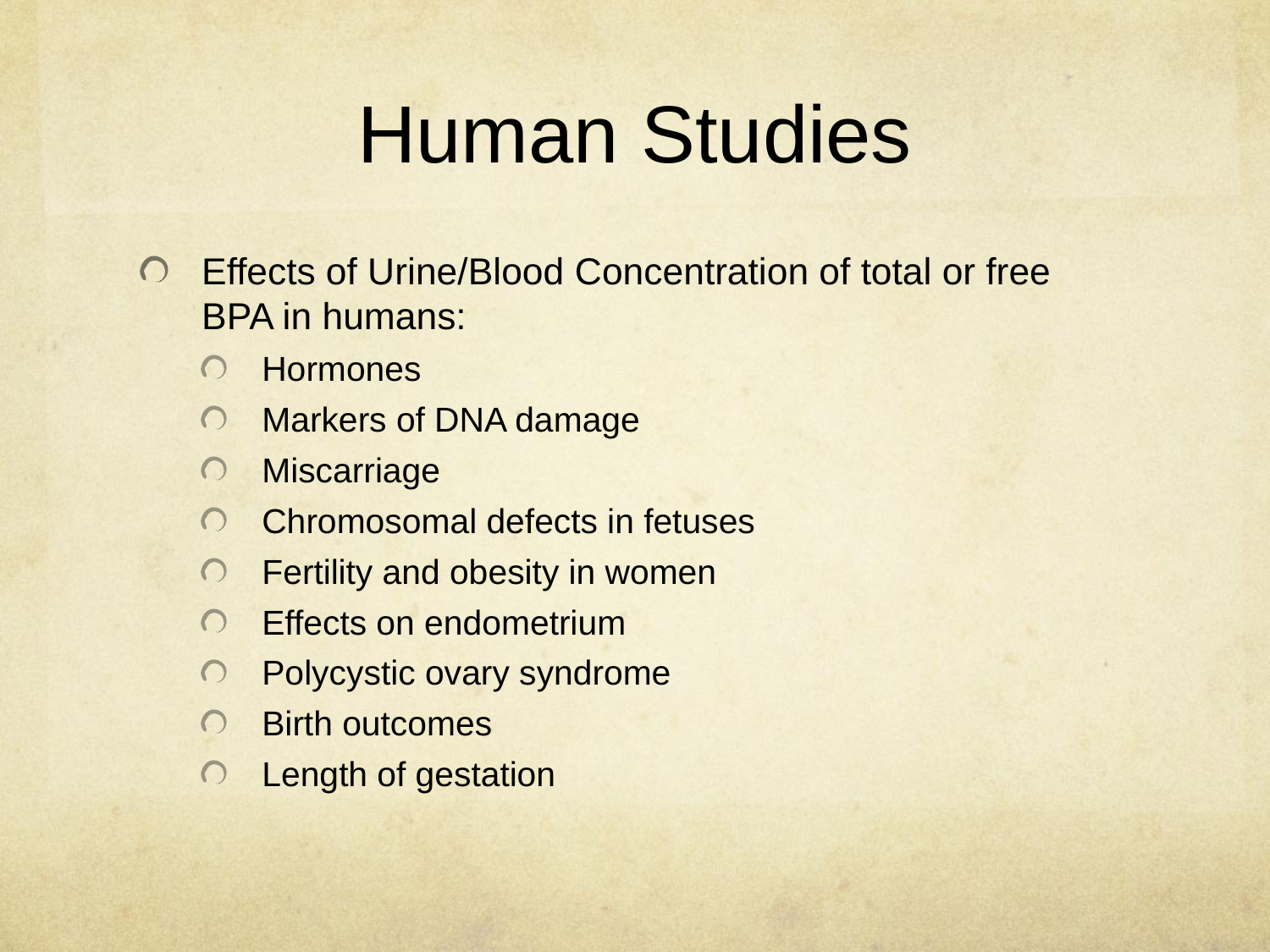

# Human Studies
Effects of Urine/Blood Concentration of total or free BPA in humans:
Hormones
Markers of DNA damage
Miscarriage
Chromosomal defects in fetuses
Fertility and obesity in women
Effects on endometrium
Polycystic ovary syndrome
Birth outcomes
Length of gestation